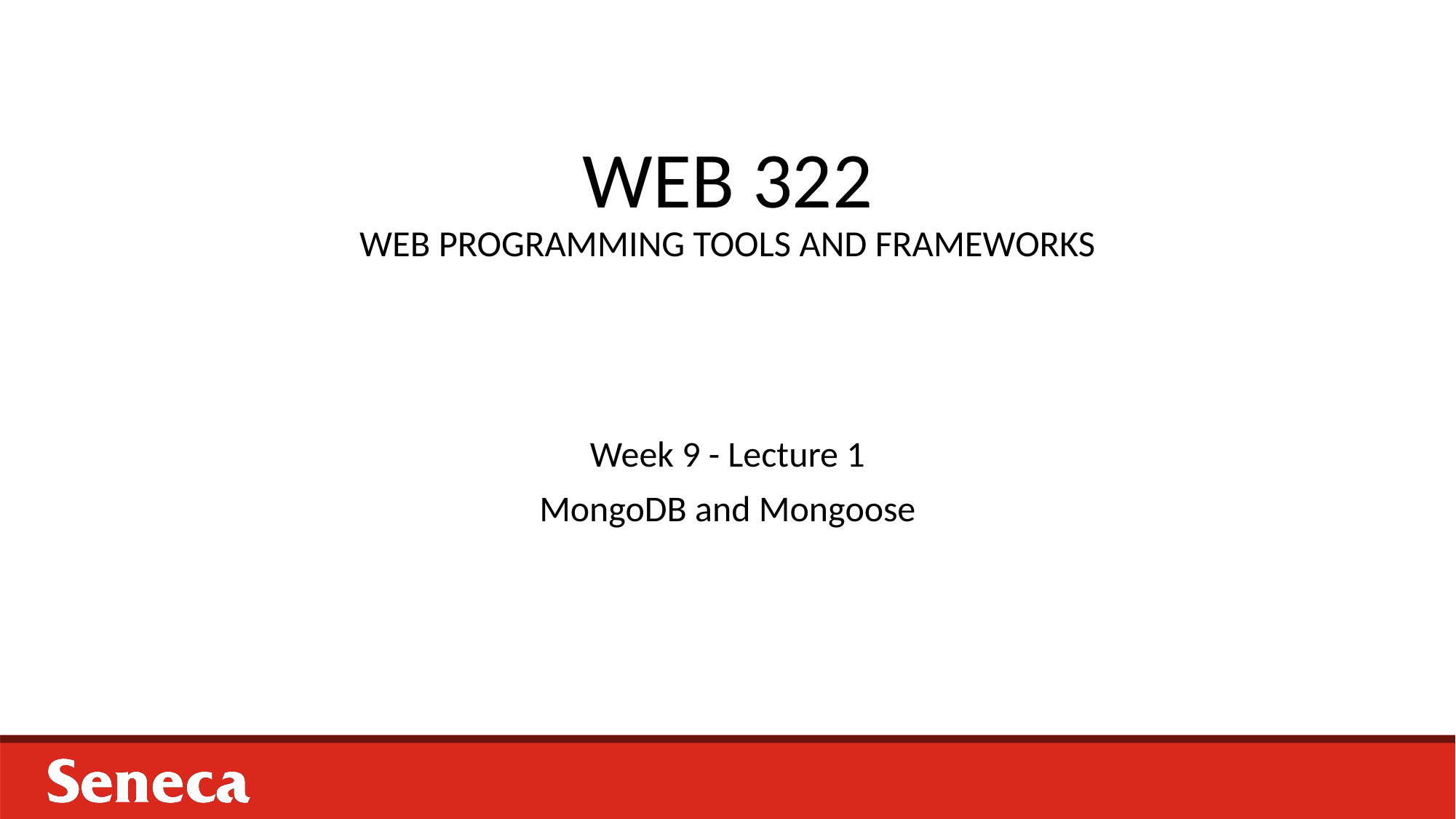

# WEB 322 WEB PROGRAMMING TOOLS AND FRAMEWORKS
Week 9 - Lecture 1
MongoDB and Mongoose